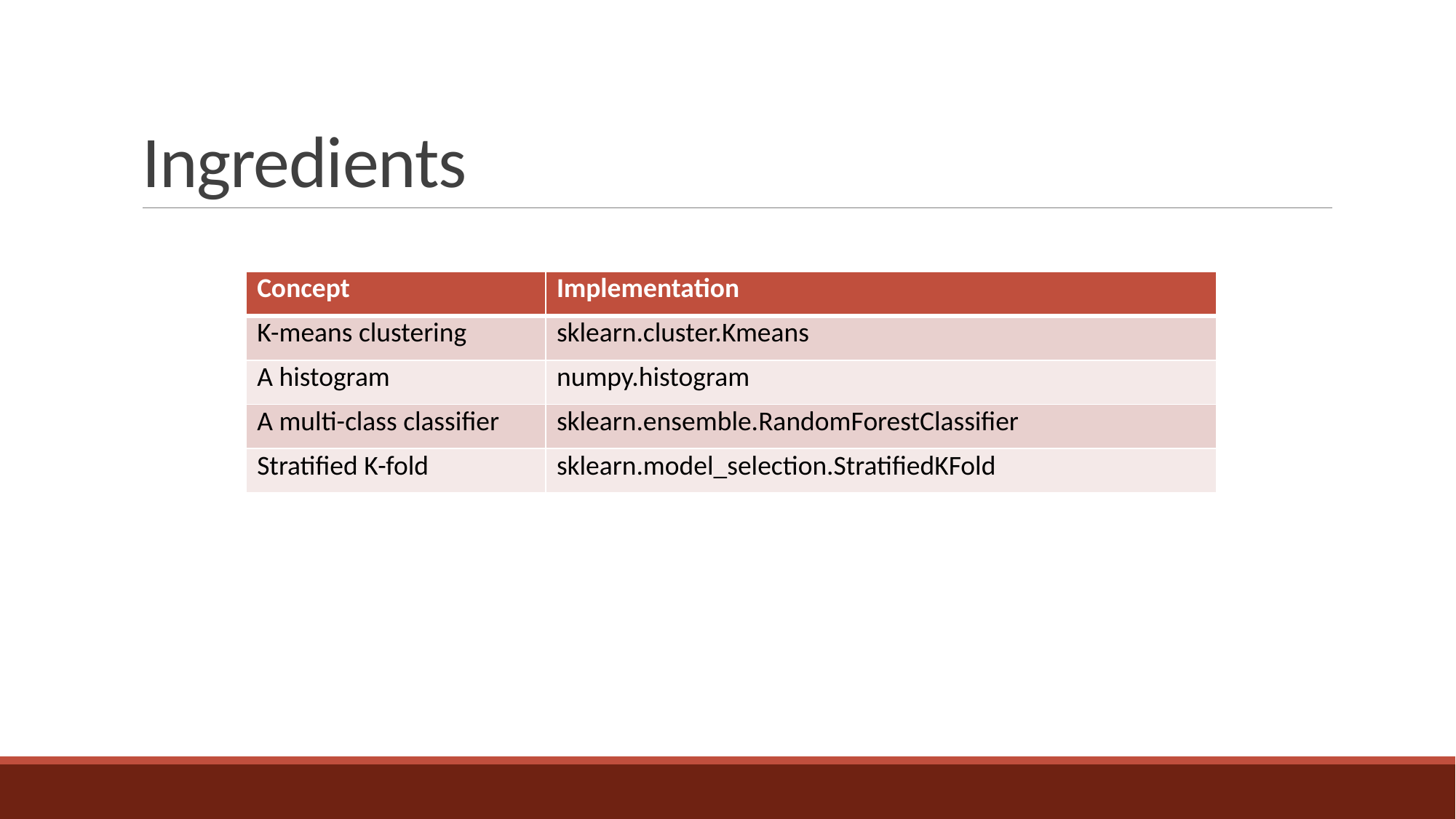

# Ingredients

| Concept | Implementation |
| --- | --- |
| K-means clustering | sklearn.cluster.Kmeans |
| A histogram | numpy.histogram |
| A multi-class classifier | sklearn.ensemble.RandomForestClassifier |
| Stratified K-fold | sklearn.model\_selection.StratifiedKFold |